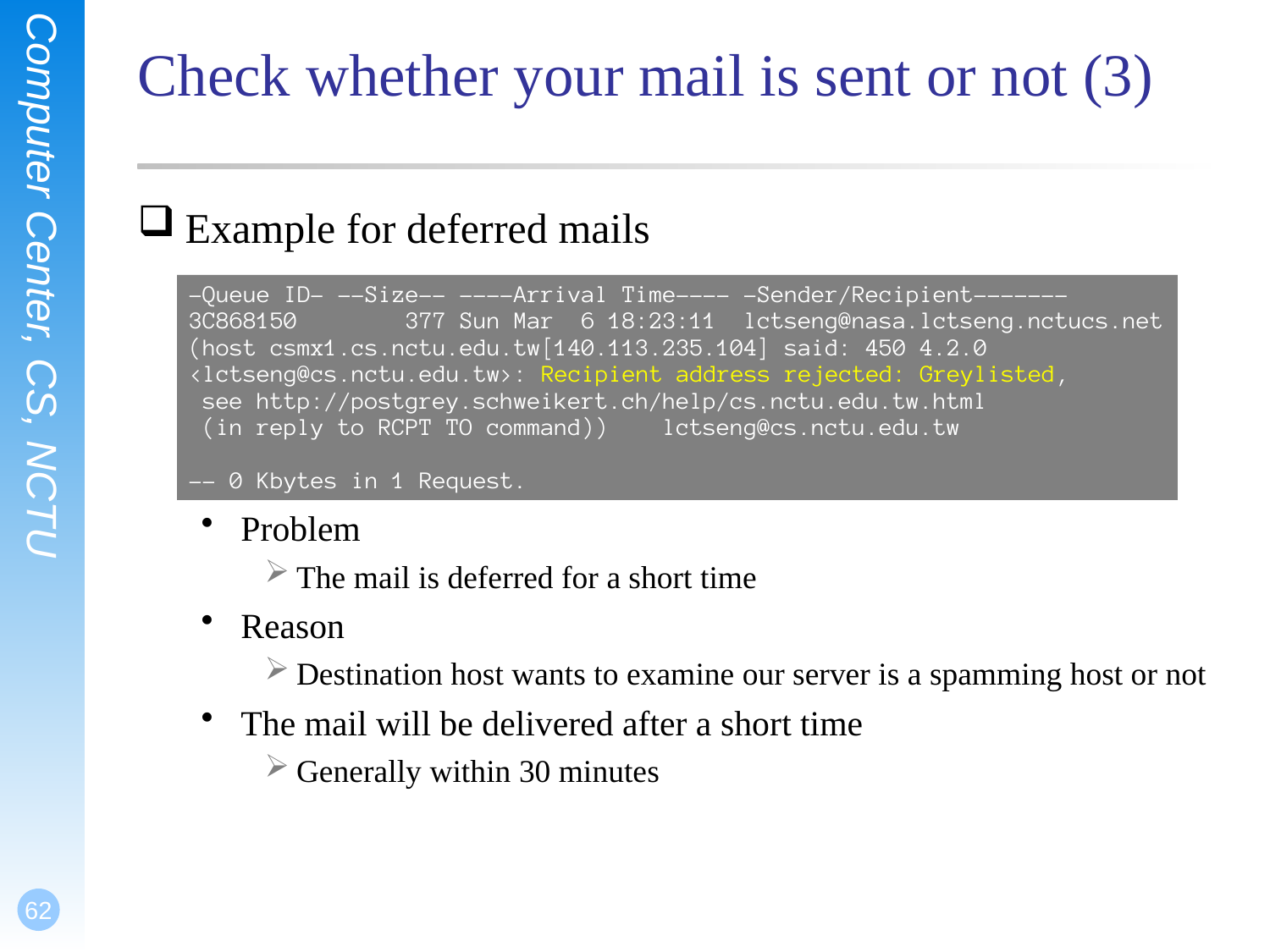

# Check whether your mail is sent or not (3)
Example for deferred mails

Problem
The mail is deferred for a short time
Reason
Destination host wants to examine our server is a spamming host or not
The mail will be delivered after a short time
Generally within 30 minutes
-Queue ID- --Size-- ----Arrival Time---- -Sender/Recipient-------
3C868150        377 Sun Mar  6 18:23:11  lctseng@nasa.lctseng.nctucs.net
(host csmx1.cs.nctu.edu.tw[140.113.235.104] said: 450 4.2.0
<lctseng@cs.nctu.edu.tw>: Recipient address rejected: Greylisted,
 see http://postgrey.schweikert.ch/help/cs.nctu.edu.tw.html
 (in reply to RCPT TO command))    lctseng@cs.nctu.edu.tw

-- 0 Kbytes in 1 Request.